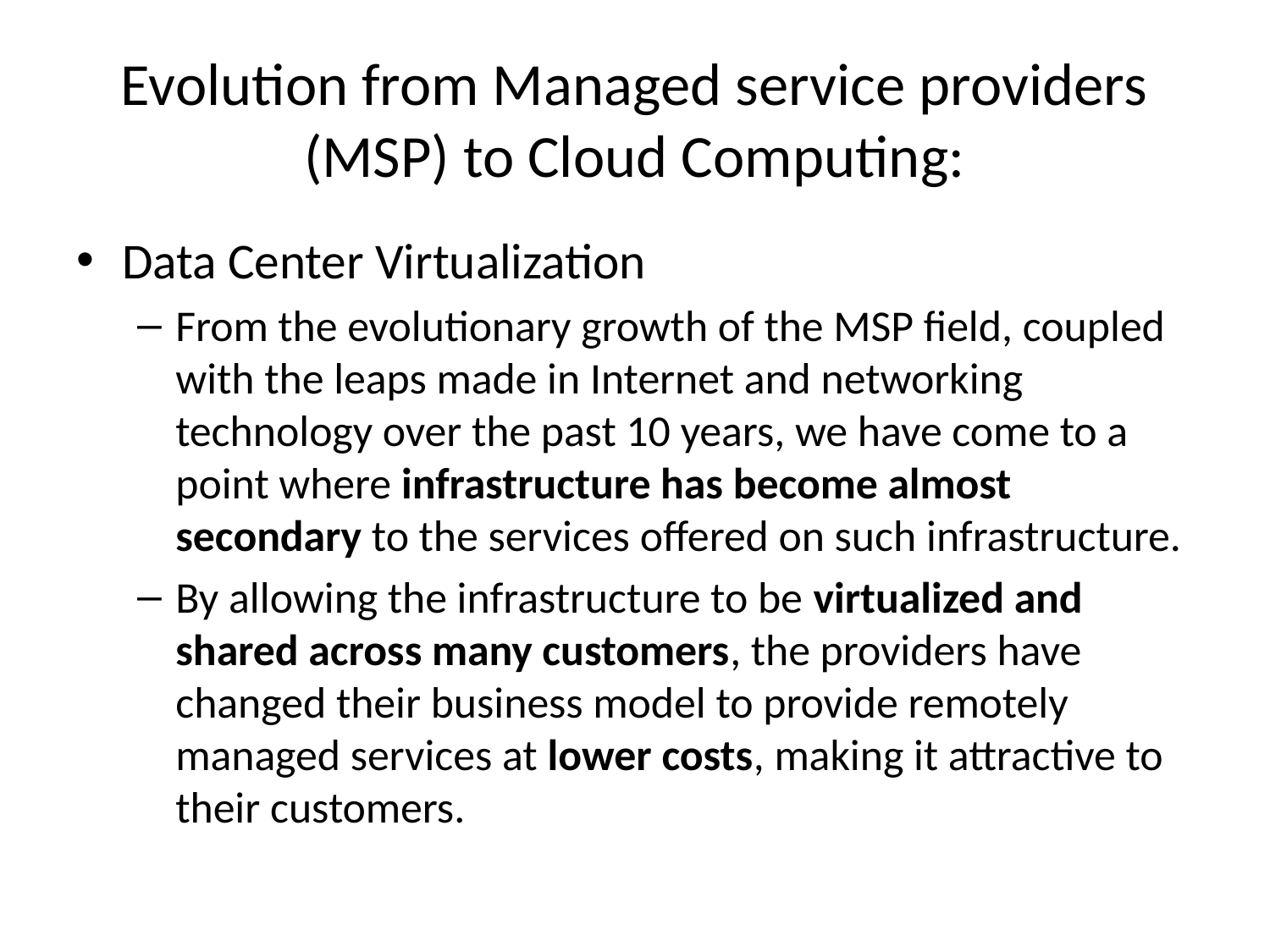

# Evolution from Managed service providers (MSP) to Cloud Computing:
Data Center Virtualization
From the evolutionary growth of the MSP field, coupled with the leaps made in Internet and networking technology over the past 10 years, we have come to a point where infrastructure has become almost secondary to the services offered on such infrastructure.
By allowing the infrastructure to be virtualized and shared across many customers, the providers have changed their business model to provide remotely managed services at lower costs, making it attractive to their customers.